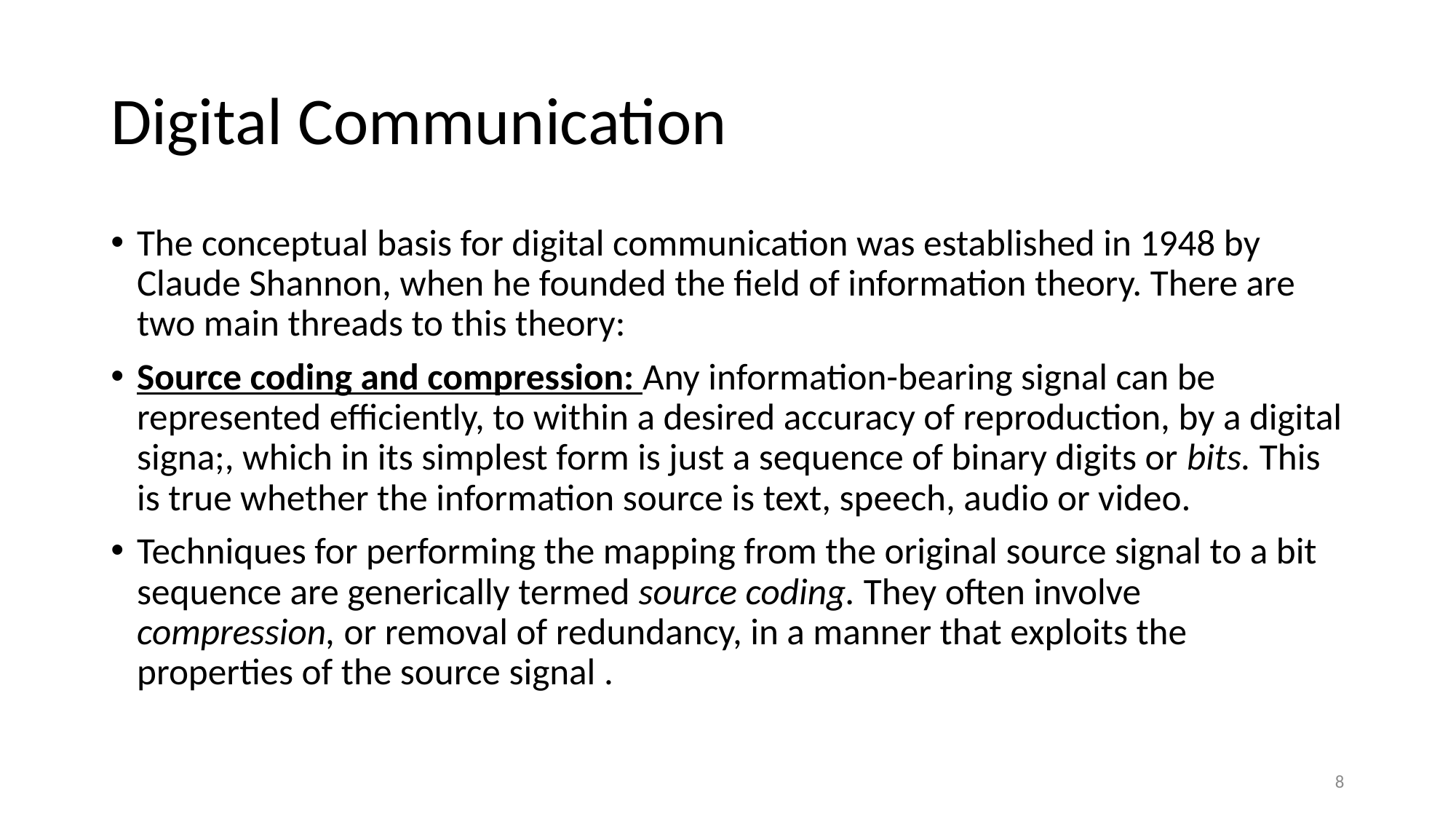

# Digital Communication
The conceptual basis for digital communication was established in 1948 by Claude Shannon, when he founded the field of information theory. There are two main threads to this theory:
Source coding and compression: Any information-bearing signal can be represented efficiently, to within a desired accuracy of reproduction, by a digital signa;, which in its simplest form is just a sequence of binary digits or bits. This is true whether the information source is text, speech, audio or video.
Techniques for performing the mapping from the original source signal to a bit sequence are generically termed source coding. They often involve compression, or removal of redundancy, in a manner that exploits the properties of the source signal .
8